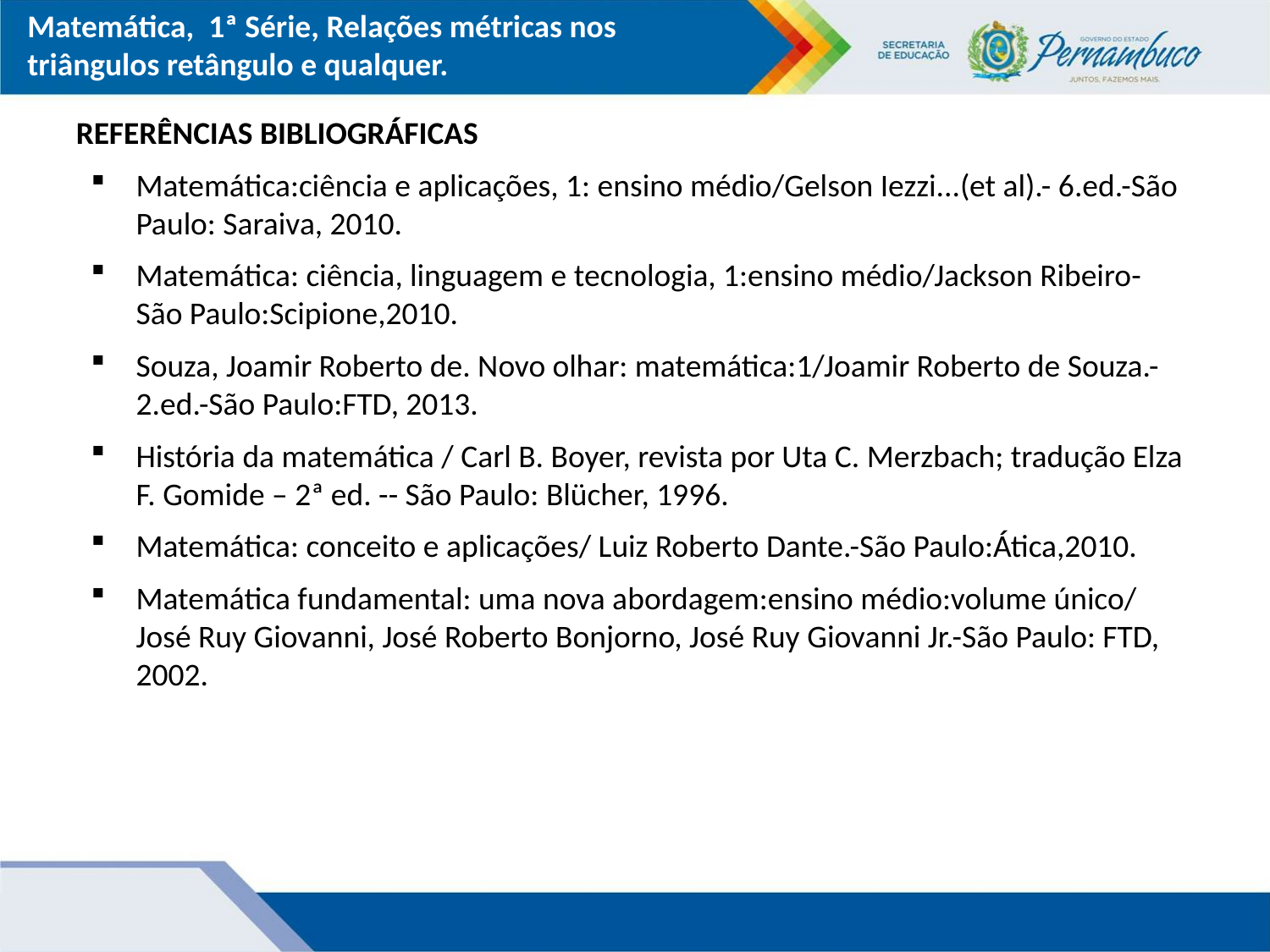

Matemática,  1ª Série, Relações métricas nos triângulos retângulo e qualquer.

REFERÊNCIAS BIBLIOGRÁFICAS
Matemática:ciência e aplicações, 1: ensino médio/Gelson Iezzi...(et al).- 6.ed.-São Paulo: Saraiva, 2010.
Matemática: ciência, linguagem e tecnologia, 1:ensino médio/Jackson Ribeiro- São Paulo:Scipione,2010.
Souza, Joamir Roberto de. Novo olhar: matemática:1/Joamir Roberto de Souza.-2.ed.-São Paulo:FTD, 2013.
História da matemática / Carl B. Boyer, revista por Uta C. Merzbach; tradução Elza F. Gomide – 2ª ed. -- São Paulo: Blücher, 1996.
Matemática: conceito e aplicações/ Luiz Roberto Dante.-São Paulo:Ática,2010.
Matemática fundamental: uma nova abordagem:ensino médio:volume único/ José Ruy Giovanni, José Roberto Bonjorno, José Ruy Giovanni Jr.-São Paulo: FTD, 2002.